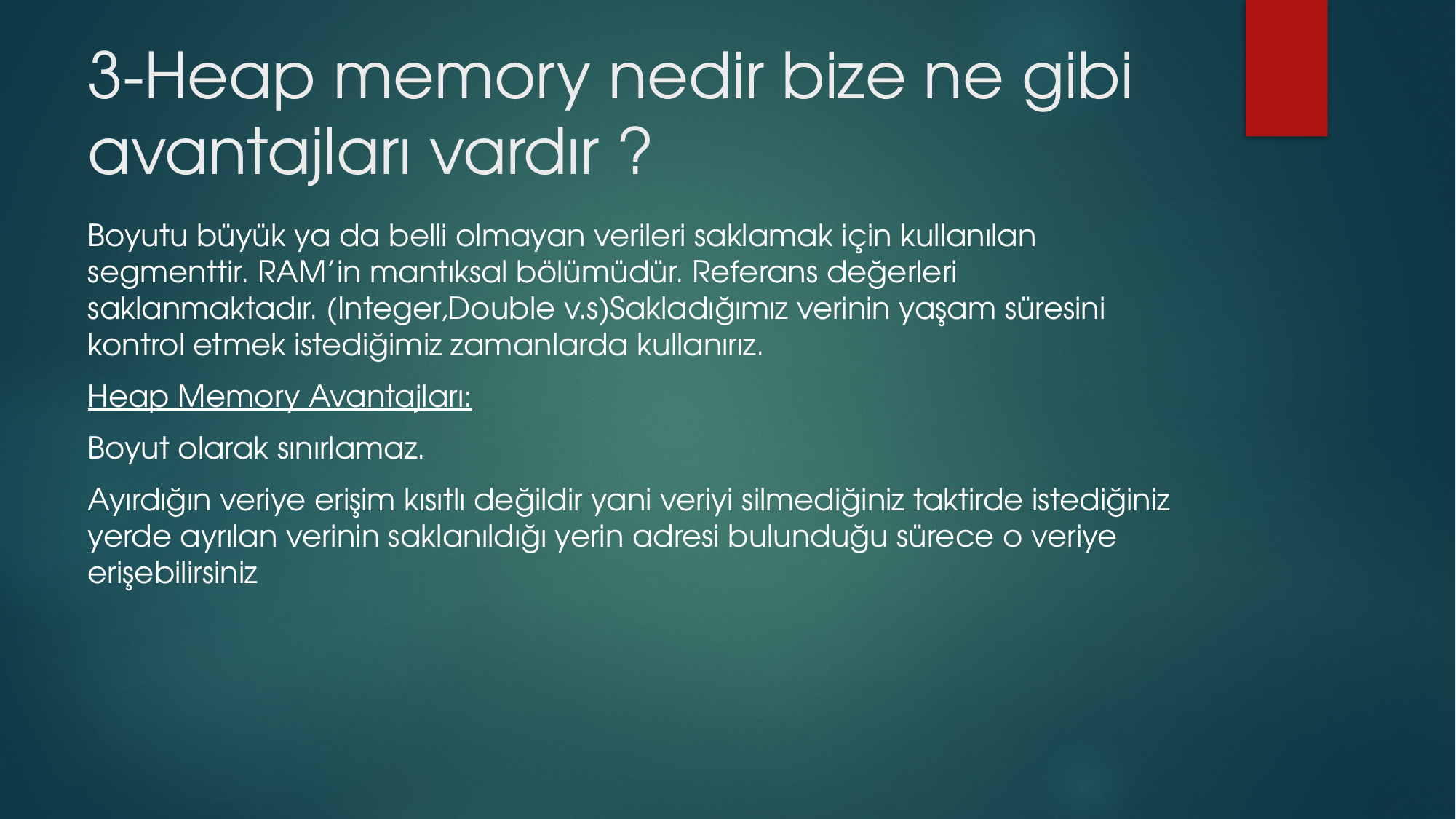

# 3-Heap memory nedir bize ne gibi avantajları vardır ?
Boyutu büyük ya da belli olmayan verileri saklamak için kullanılan segmenttir. RAM’in mantıksal bölümüdür. Referans değerleri saklanmaktadır. (Integer,Double v.s)Sakladığımız verinin yaşam süresini kontrol etmek istediğimiz zamanlarda kullanırız.
Heap Memory Avantajları:
Boyut olarak sınırlamaz.
Ayırdığın veriye erişim kısıtlı değildir yani veriyi silmediğiniz taktirde istediğiniz yerde ayrılan verinin saklanıldığı yerin adresi bulunduğu sürece o veriye erişebilirsiniz